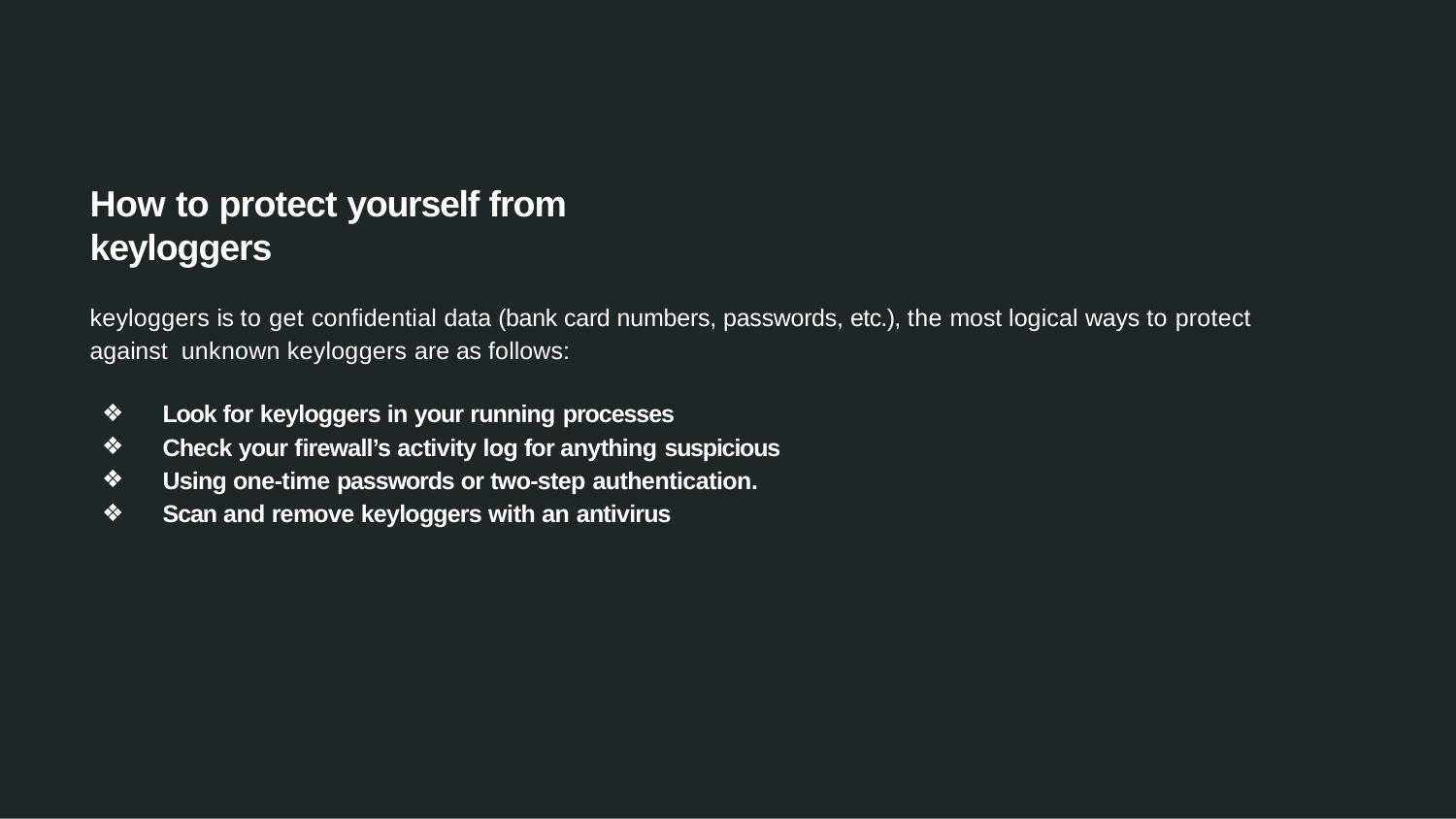

# How to protect yourself from keyloggers
keyloggers is to get conﬁdential data (bank card numbers, passwords, etc.), the most logical ways to protect against  unknown keyloggers are as follows:

Look for keyloggers in your running processes
Check your ﬁrewall’s activity log for anything suspicious
Using one-time passwords or two-step authentication.
Scan and remove keyloggers with an antivirus